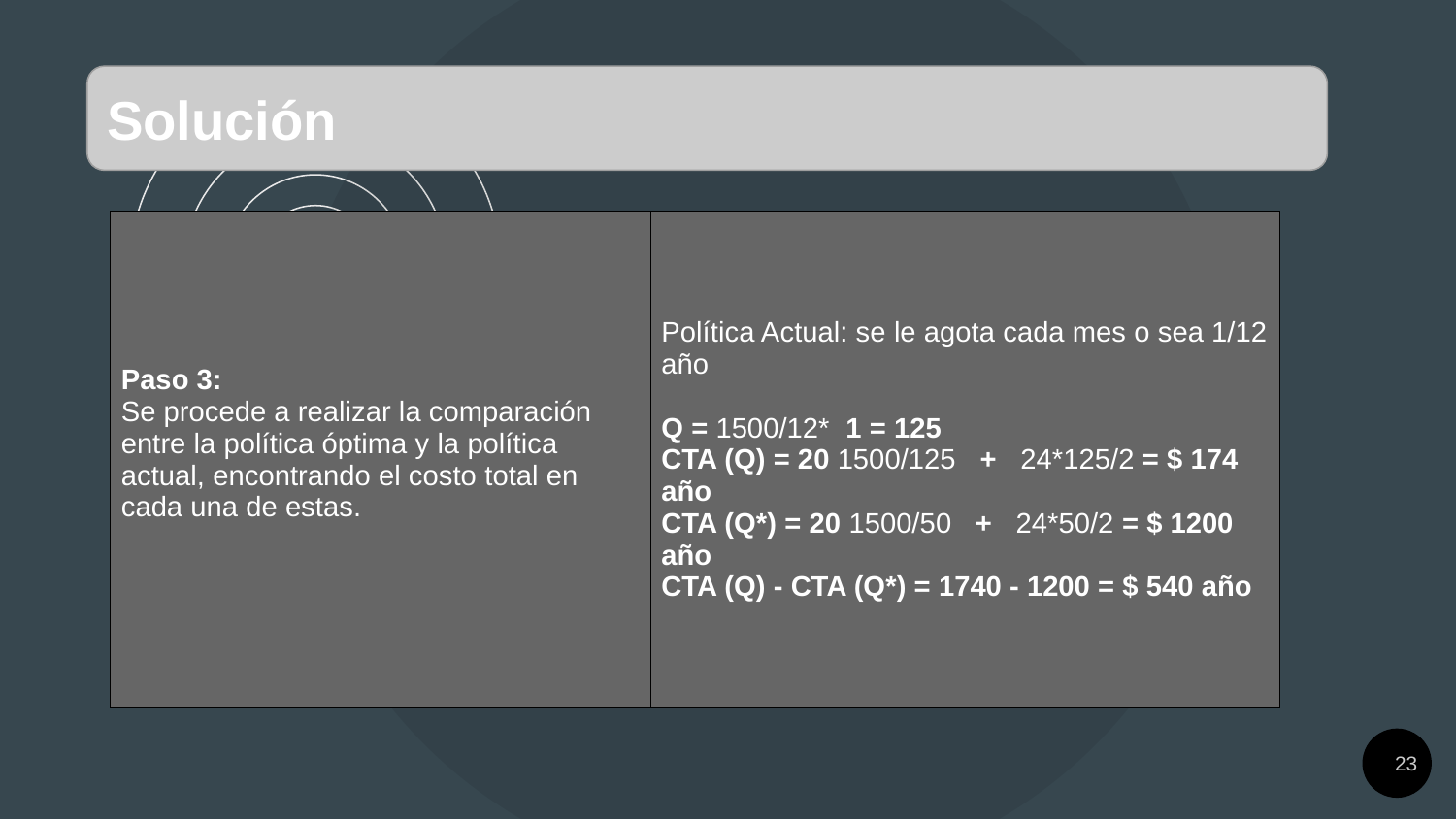

Solución
| Paso 3: Se procede a realizar la comparación entre la política óptima y la política actual, encontrando el costo total en cada una de estas. | Política Actual: se le agota cada mes o sea 1/12 año Q = 1500/12\* 1 = 125 CTA (Q) = 20 1500/125 + 24\*125/2 = $ 174 año CTA (Q\*) = 20 1500/50 + 24\*50/2 = $ 1200 año CTA (Q) - CTA (Q\*) = 1740 - 1200 = $ 540 año |
| --- | --- |
23